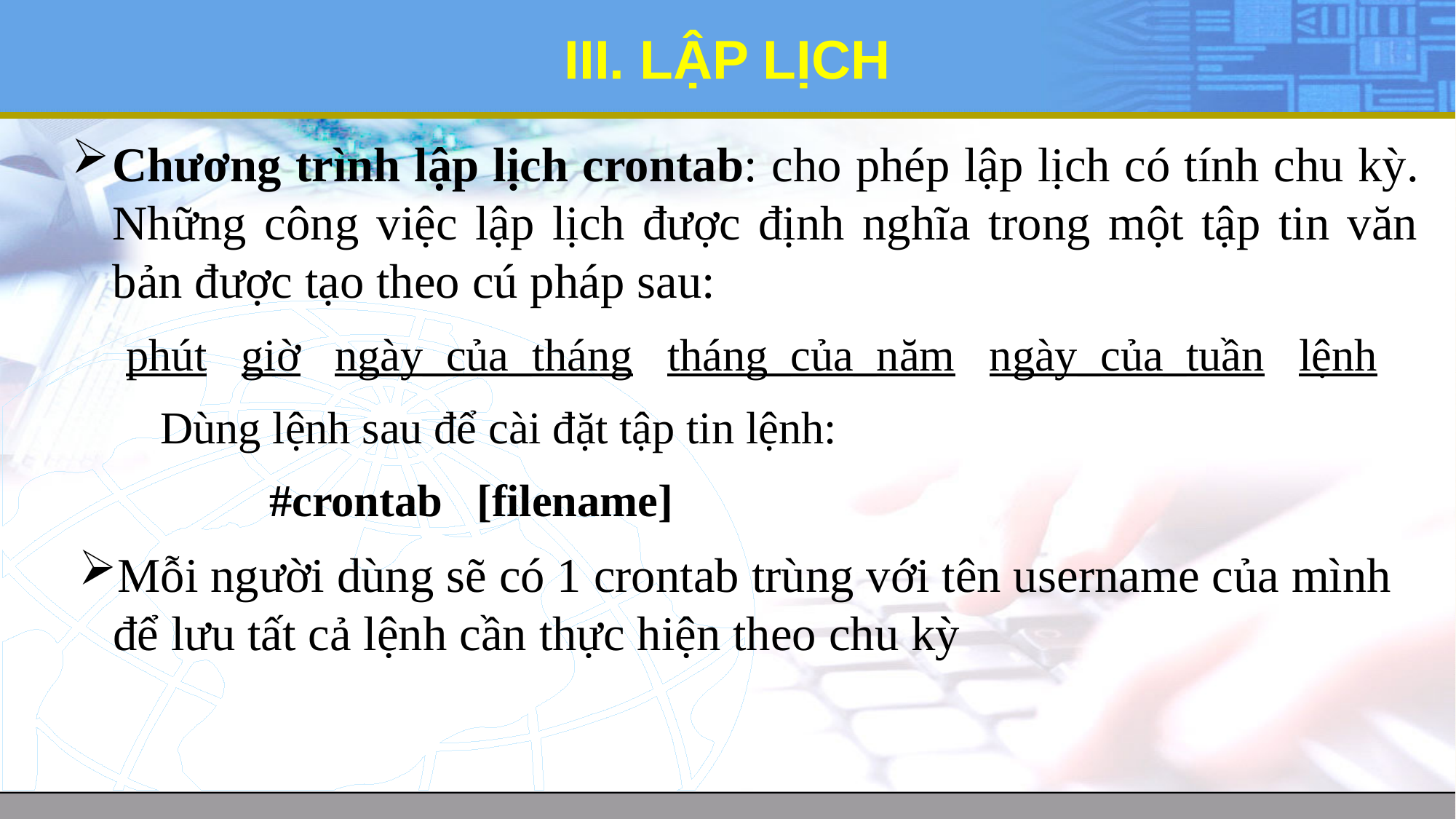

# III. LẬP LỊCH
Chương trình lập lịch crontab: cho phép lập lịch có tính chu kỳ. Những công việc lập lịch được định nghĩa trong một tập tin văn bản được tạo theo cú pháp sau:
phút   giờ   ngày_của_tháng   tháng_của_năm   ngày_của_tuần   lệnh
	Dùng lệnh sau để cài đặt tập tin lệnh:
		#crontab   [filename]
Mỗi người dùng sẽ có 1 crontab trùng với tên username của mình để lưu tất cả lệnh cần thực hiện theo chu kỳ